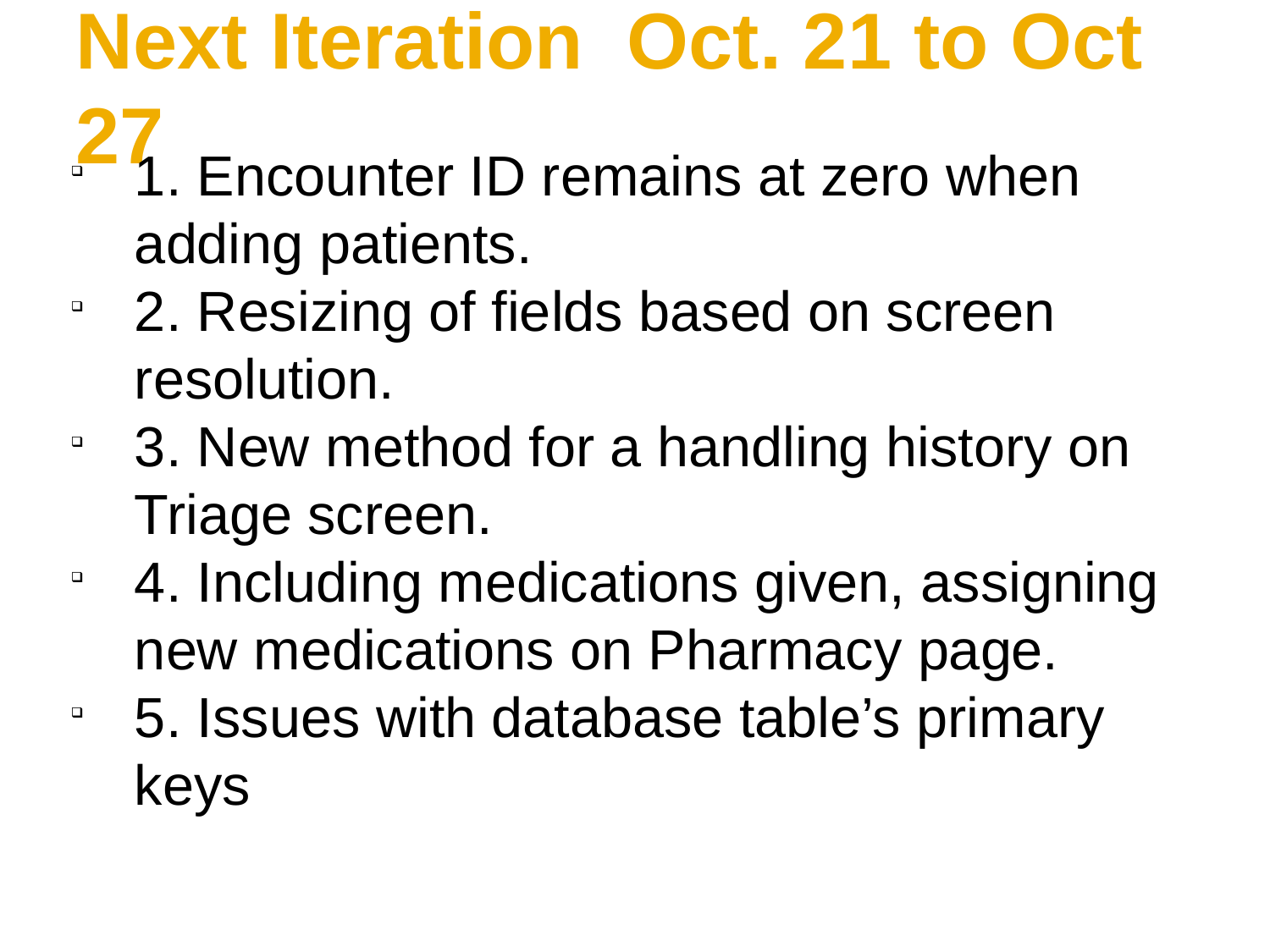

Next Iteration  Oct. 21 to Oct 27
1. Encounter ID remains at zero when adding patients.
2. Resizing of fields based on screen resolution.
3. New method for a handling history on Triage screen.
4. Including medications given, assigning new medications on Pharmacy page.
5. Issues with database table’s primary keys